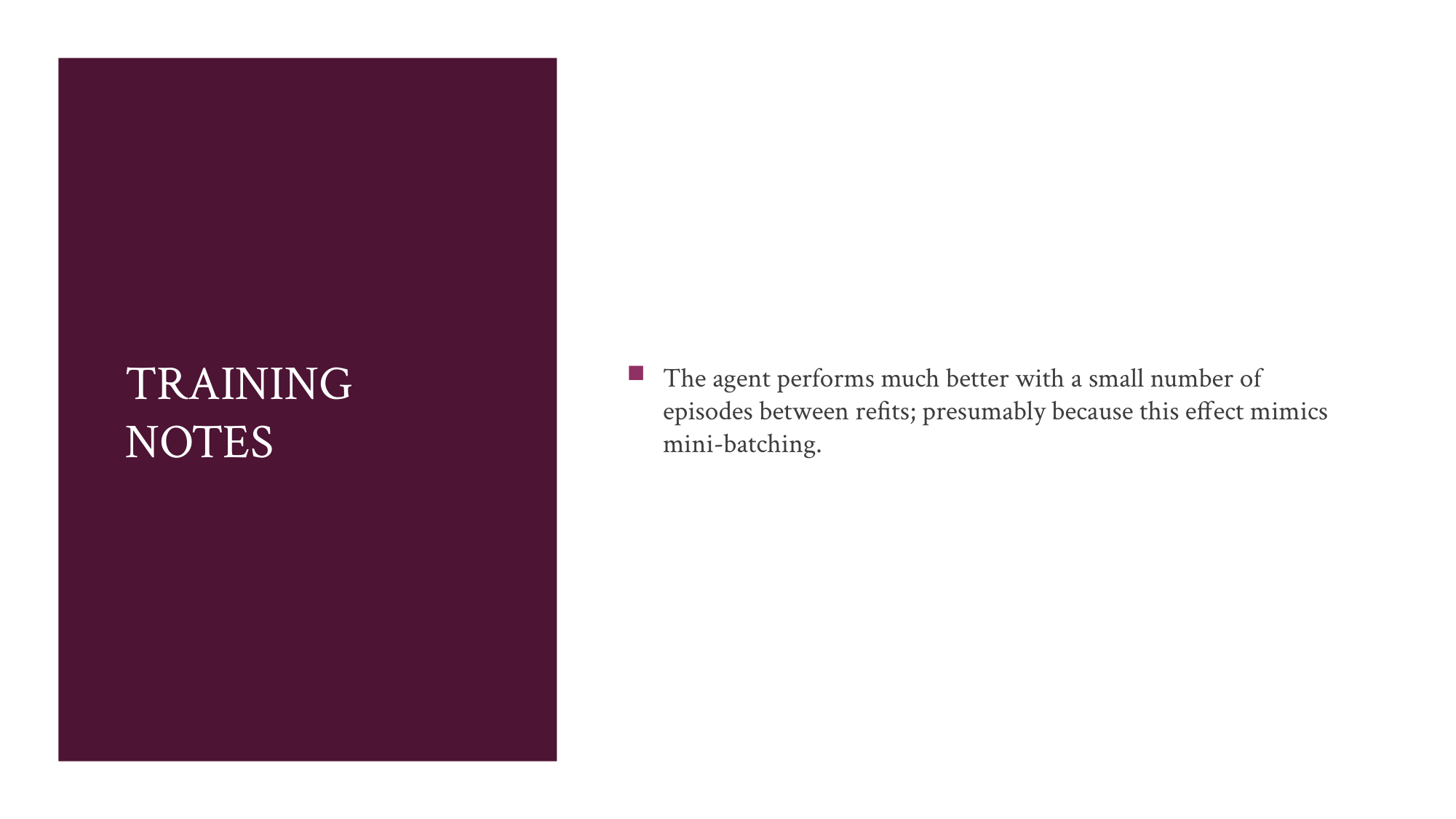

# Training Notes
The agent performs much better with a small number of episodes between refits; presumably because this effect mimics mini-batching.